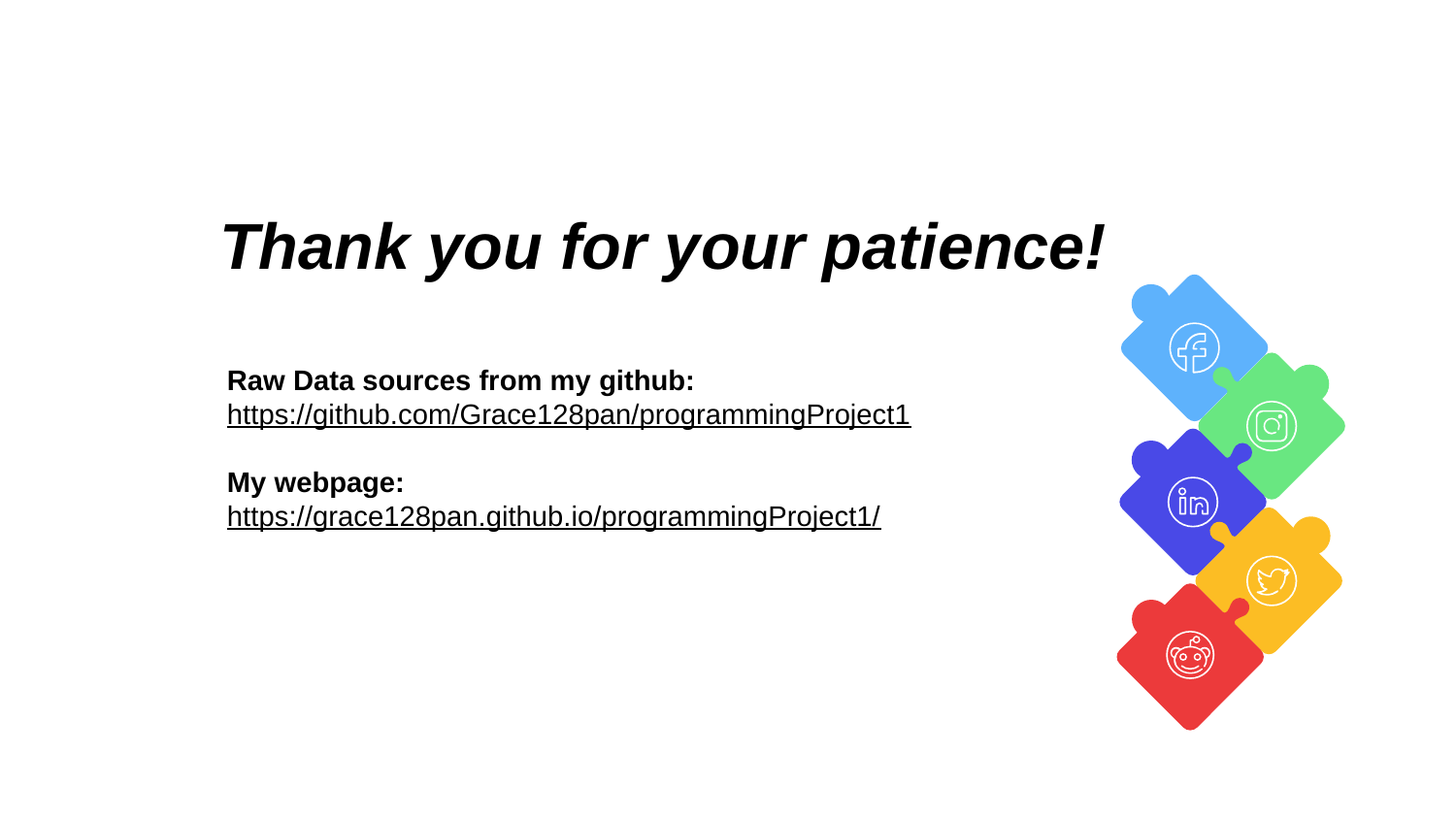

Thank you for your patience!

Raw Data sources from my github:
https://github.com/Grace128pan/programmingProject1

My webpage: https://grace128pan.github.io/programmingProject1/